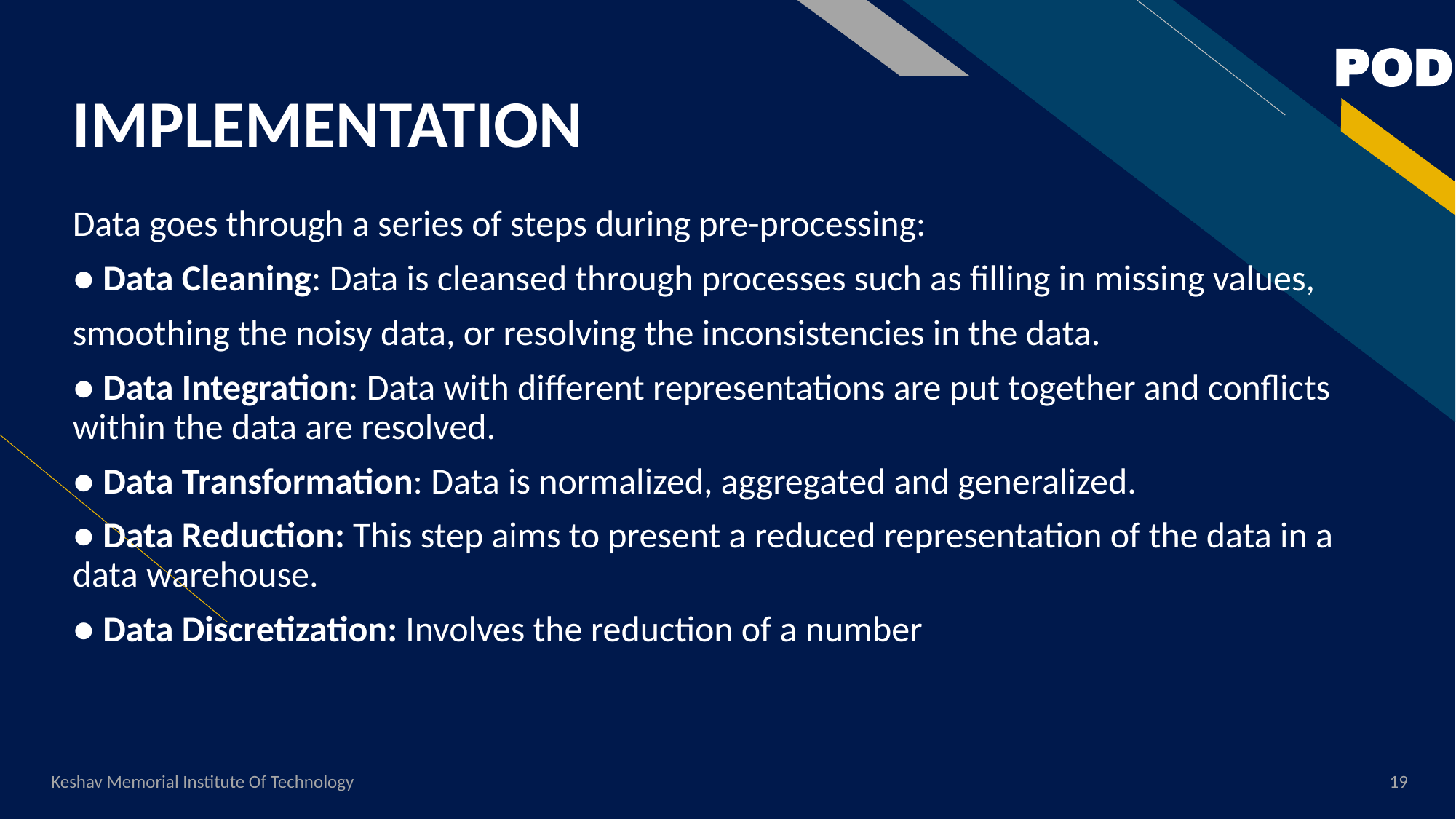

# IMPLEMENTATION
Data goes through a series of steps during pre-processing:
● Data Cleaning: Data is cleansed through processes such as filling in missing values,
smoothing the noisy data, or resolving the inconsistencies in the data.
● Data Integration: Data with different representations are put together and conflicts within the data are resolved.
● Data Transformation: Data is normalized, aggregated and generalized.
● Data Reduction: This step aims to present a reduced representation of the data in a data warehouse.
● Data Discretization: Involves the reduction of a number
Keshav Memorial Institute Of Technology
19